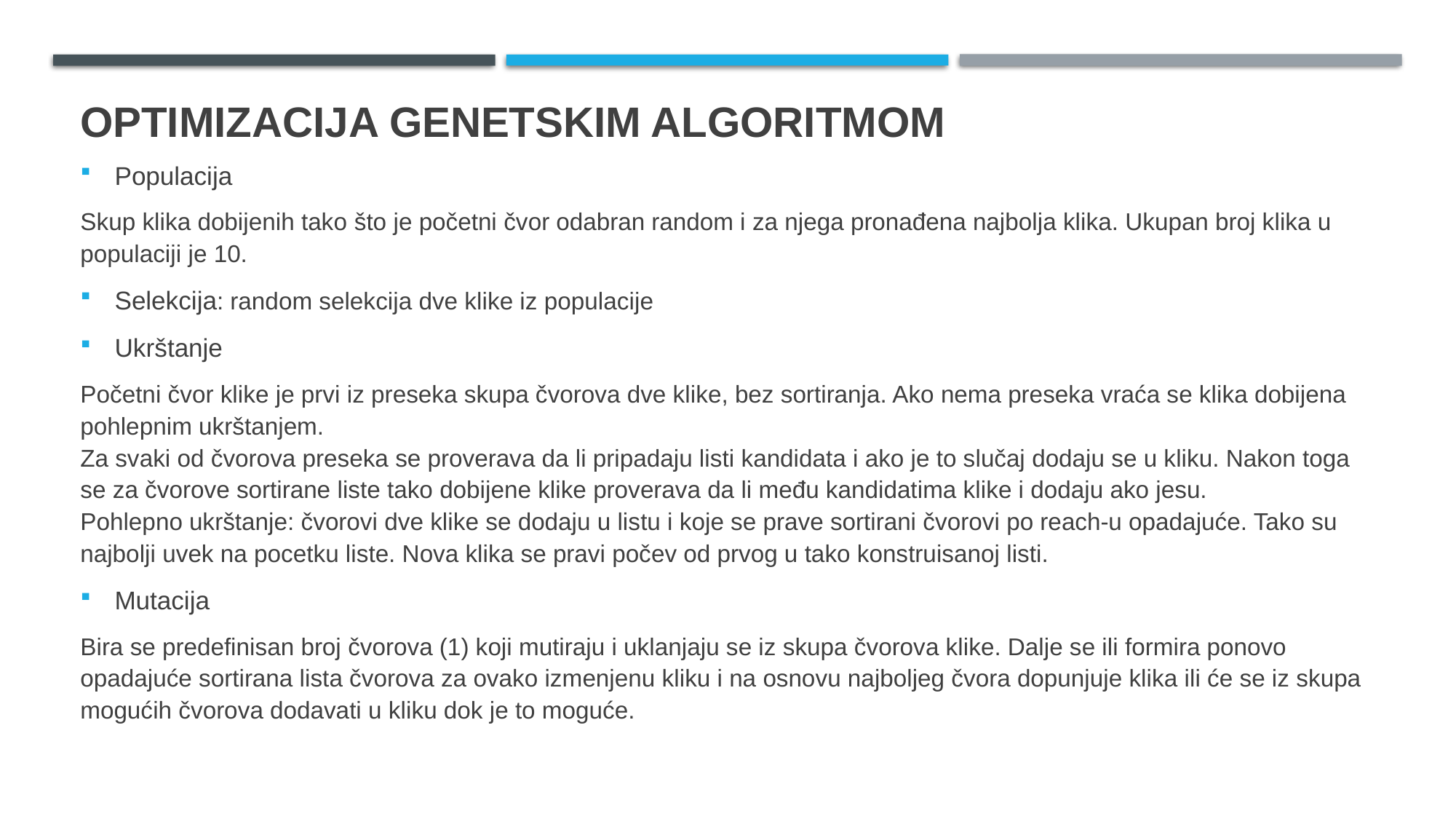

# Optimizacija genetskim algoritmom
Populacija
Skup klika dobijenih tako što je početni čvor odabran random i za njega pronađena najbolja klika. Ukupan broj klika u populaciji je 10.
Selekcija: random selekcija dve klike iz populacije
Ukrštanje
Početni čvor klike je prvi iz preseka skupa čvorova dve klike, bez sortiranja. Ako nema preseka vraća se klika dobijena pohlepnim ukrštanjem.
Za svaki od čvorova preseka se proverava da li pripadaju listi kandidata i ako je to slučaj dodaju se u kliku. Nakon toga se za čvorove sortirane liste tako dobijene klike proverava da li među kandidatima klike i dodaju ako jesu.
Pohlepno ukrštanje: čvorovi dve klike se dodaju u listu i koje se prave sortirani čvorovi po reach-u opadajuće. Tako su najbolji uvek na pocetku liste. Nova klika se pravi počev od prvog u tako konstruisanoj listi.
Mutacija
Bira se predefinisan broj čvorova (1) koji mutiraju i uklanjaju se iz skupa čvorova klike. Dalje se ili formira ponovo opadajuće sortirana lista čvorova za ovako izmenjenu kliku i na osnovu najboljeg čvora dopunjuje klika ili će se iz skupa mogućih čvorova dodavati u kliku dok je to moguće.